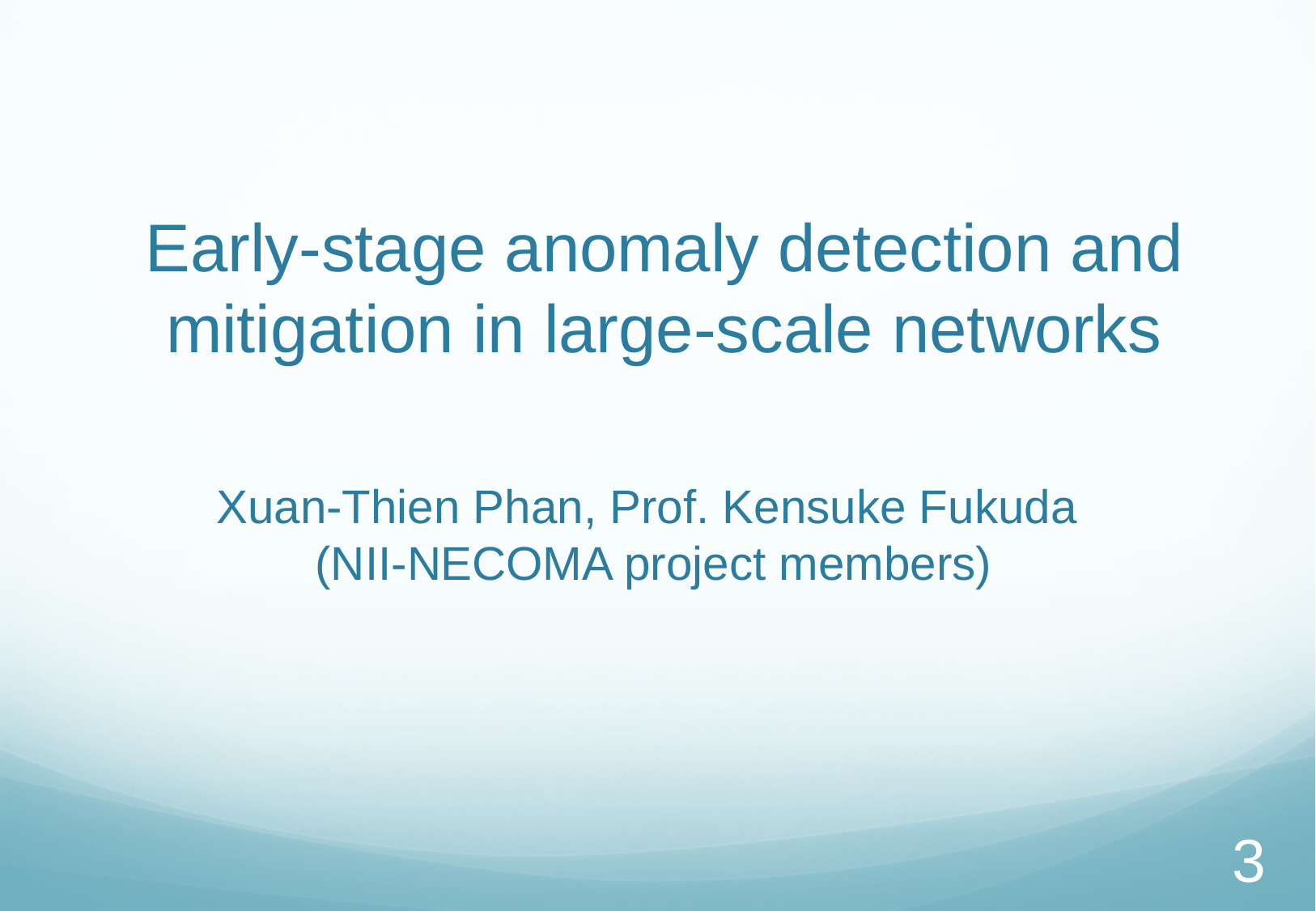

#

Early-stage anomaly detection and mitigation in large-scale networks

Xuan-Thien Phan, Prof. Kensuke Fukuda
(NII-NECOMA project members)

3